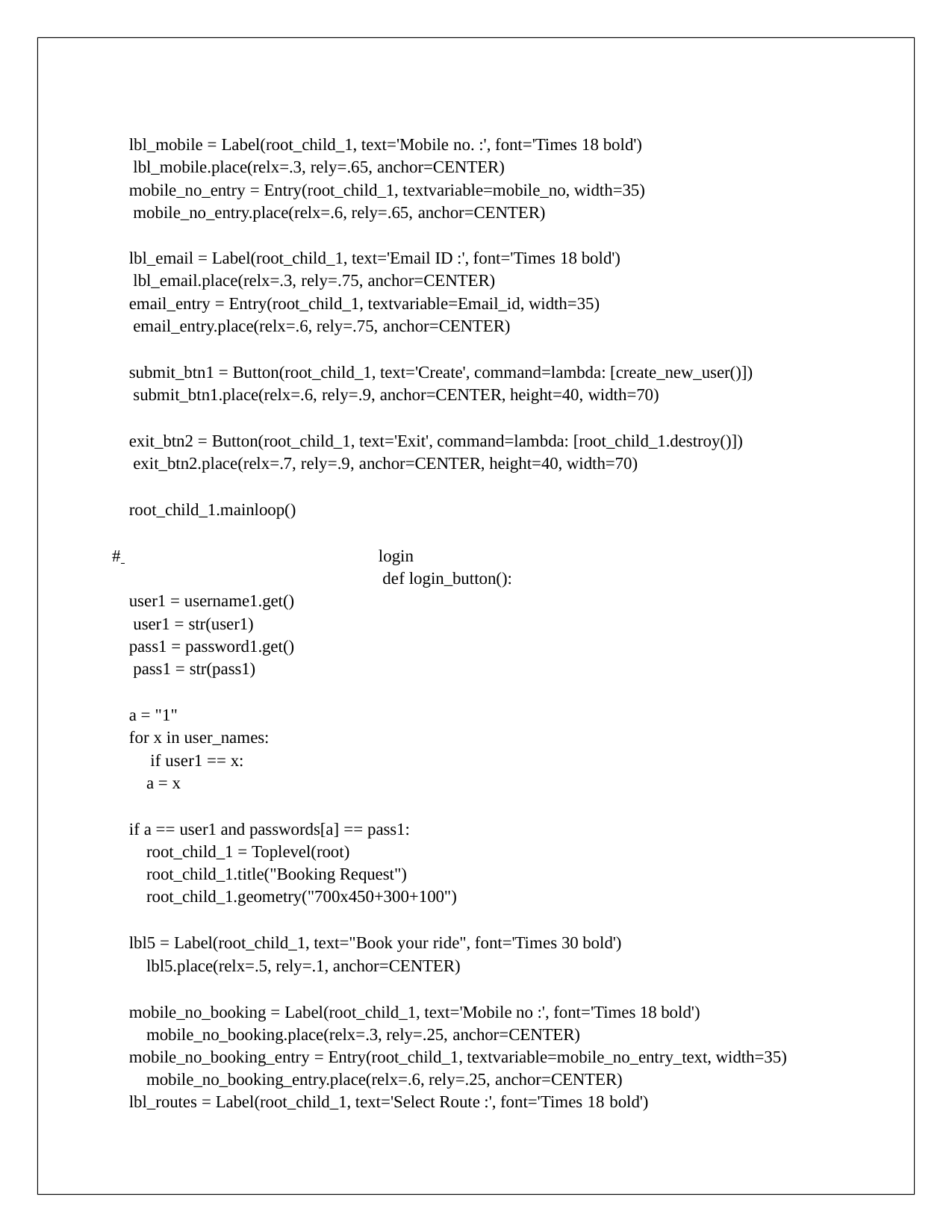

lbl_mobile = Label(root_child_1, text='Mobile no. :', font='Times 18 bold')  lbl_mobile.place(relx=.3, rely=.65, anchor=CENTER)
mobile_no_entry = Entry(root_child_1, textvariable=mobile_no, width=35)  mobile_no_entry.place(relx=.6, rely=.65, anchor=CENTER)

lbl_email = Label(root_child_1, text='Email ID :', font='Times 18 bold')  lbl_email.place(relx=.3, rely=.75, anchor=CENTER)
email_entry = Entry(root_child_1, textvariable=Email_id, width=35)  email_entry.place(relx=.6, rely=.75, anchor=CENTER)

submit_btn1 = Button(root_child_1, text='Create', command=lambda: [create_new_user()])  submit_btn1.place(relx=.6, rely=.9, anchor=CENTER, height=40, width=70)

exit_btn2 = Button(root_child_1, text='Exit', command=lambda: [root_child_1.destroy()])  exit_btn2.place(relx=.7, rely=.9, anchor=CENTER, height=40, width=70)

root_child_1.mainloop()

# 	login 	 def login_button():
user1 = username1.get()  user1 = str(user1)
pass1 = password1.get()  pass1 = str(pass1)

a = "1"
for x in user_names:  if user1 == x:
a = x

if a == user1 and passwords[a] == pass1:  root_child_1 = Toplevel(root)  root_child_1.title("Booking Request")  root_child_1.geometry("700x450+300+100")

lbl5 = Label(root_child_1, text="Book your ride", font='Times 30 bold')  lbl5.place(relx=.5, rely=.1, anchor=CENTER)

mobile_no_booking = Label(root_child_1, text='Mobile no :', font='Times 18 bold')  mobile_no_booking.place(relx=.3, rely=.25, anchor=CENTER)
mobile_no_booking_entry = Entry(root_child_1, textvariable=mobile_no_entry_text, width=35)  mobile_no_booking_entry.place(relx=.6, rely=.25, anchor=CENTER)
lbl_routes = Label(root_child_1, text='Select Route :', font='Times 18 bold')